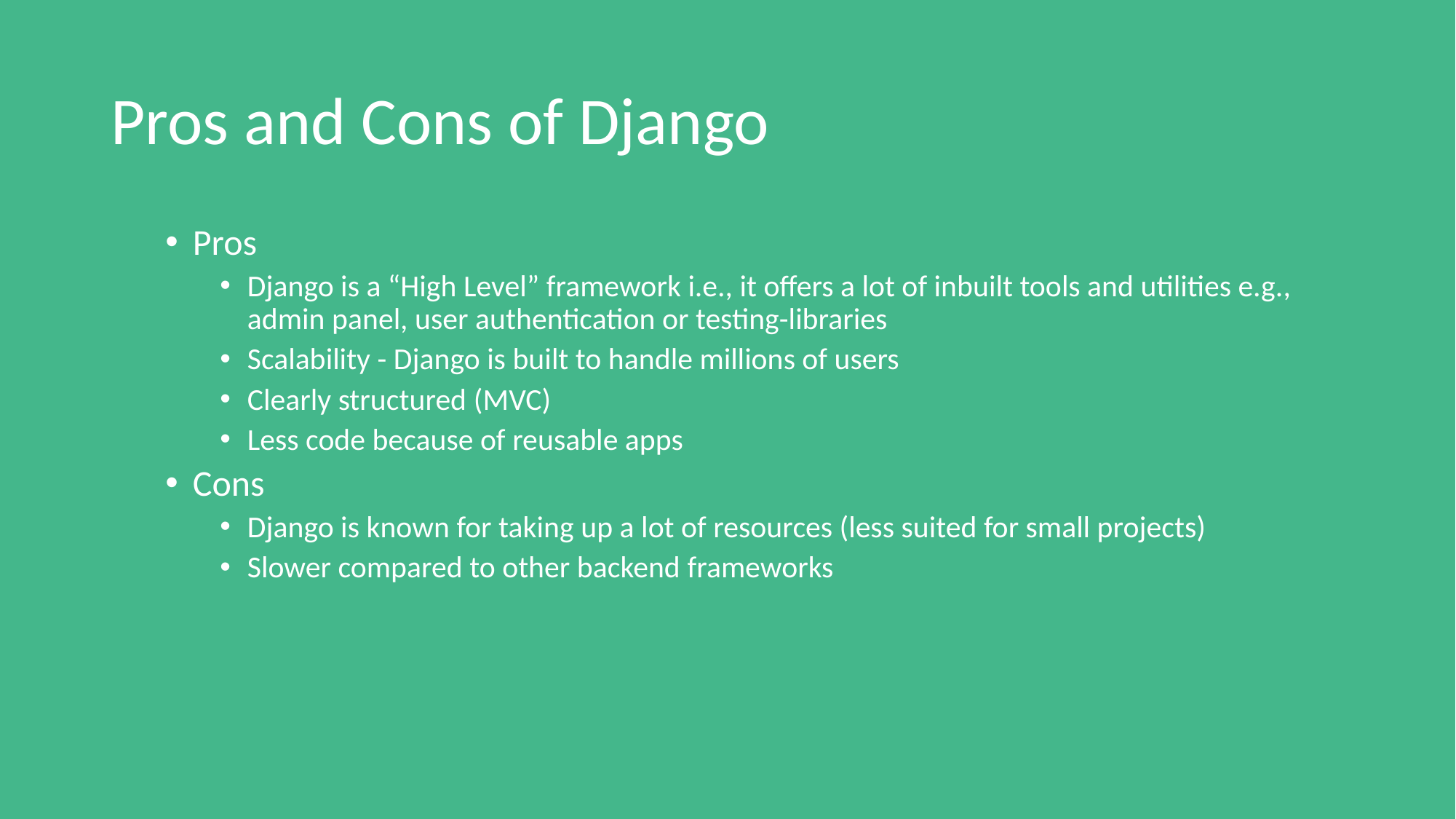

# Pros and Cons of Django
Pros
Django is a “High Level” framework i.e., it offers a lot of inbuilt tools and utilities e.g., admin panel, user authentication or testing-libraries
Scalability - Django is built to handle millions of users
Clearly structured (MVC)
Less code because of reusable apps
Cons
Django is known for taking up a lot of resources (less suited for small projects)
Slower compared to other backend frameworks